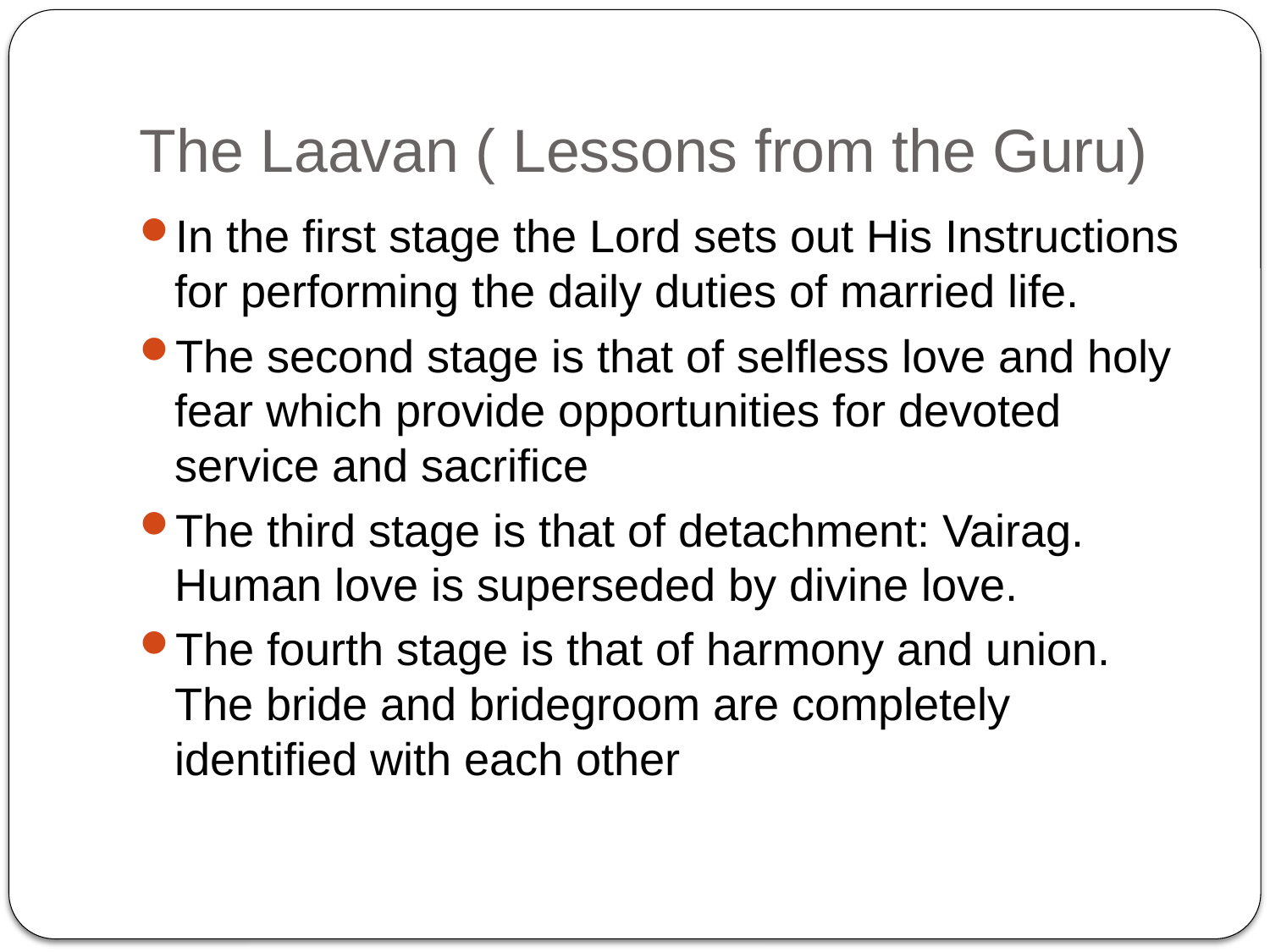

# The Laavan ( Lessons from the Guru)
In the first stage the Lord sets out His Instructions for performing the daily duties of married life.
The second stage is that of selfless love and holy fear which provide opportunities for devoted service and sacrifice
The third stage is that of detachment: Vairag. Human love is superseded by divine love.
The fourth stage is that of harmony and union. The bride and bridegroom are completely identified with each other